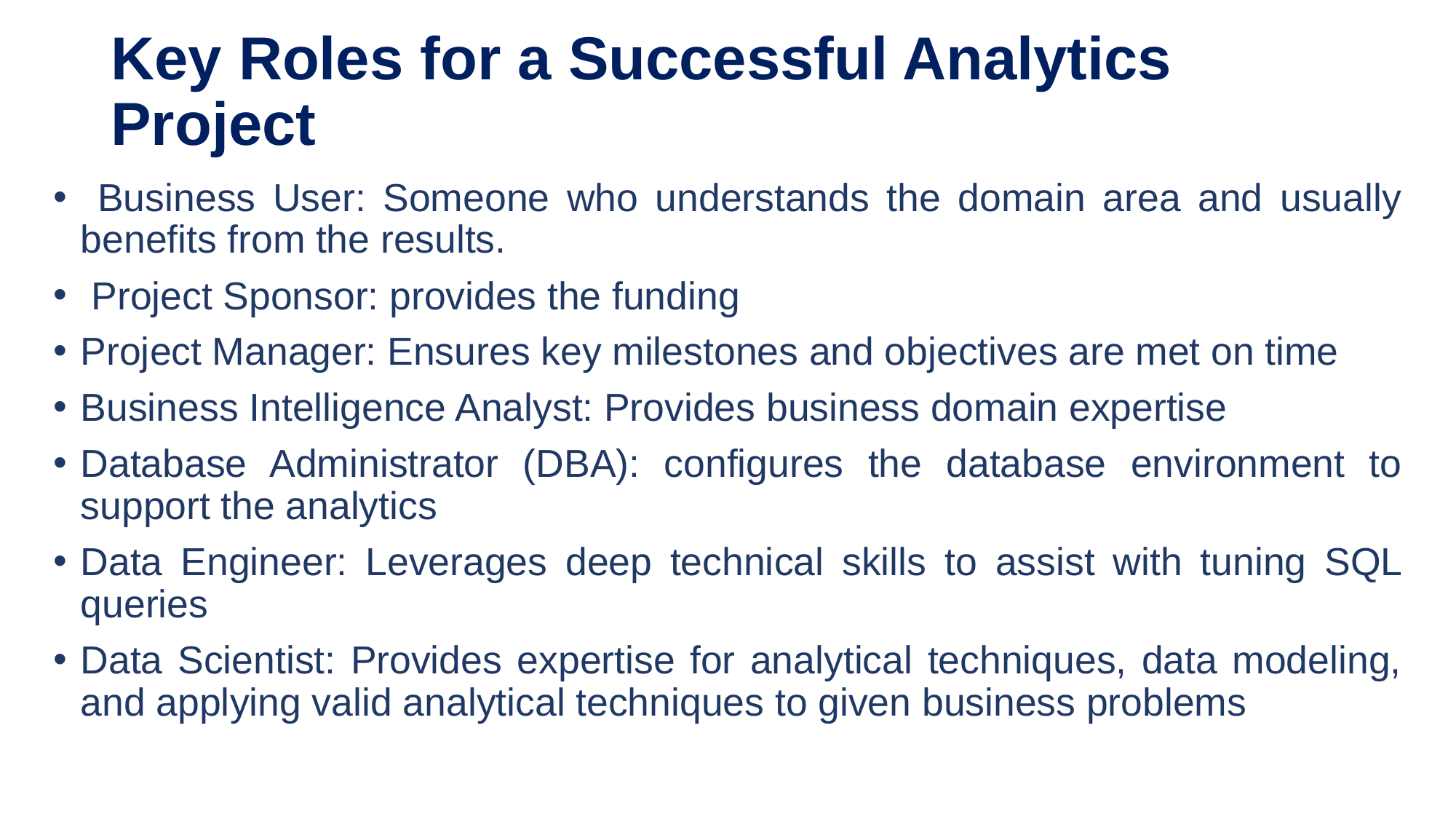

# Key Roles for a Successful Analytics Project
 Business User: Someone who understands the domain area and usually benefits from the results.
 Project Sponsor: provides the funding
Project Manager: Ensures key milestones and objectives are met on time
Business Intelligence Analyst: Provides business domain expertise
Database Administrator (DBA): configures the database environment to support the analytics
Data Engineer: Leverages deep technical skills to assist with tuning SQL queries
Data Scientist: Provides expertise for analytical techniques, data modeling, and applying valid analytical techniques to given business problems